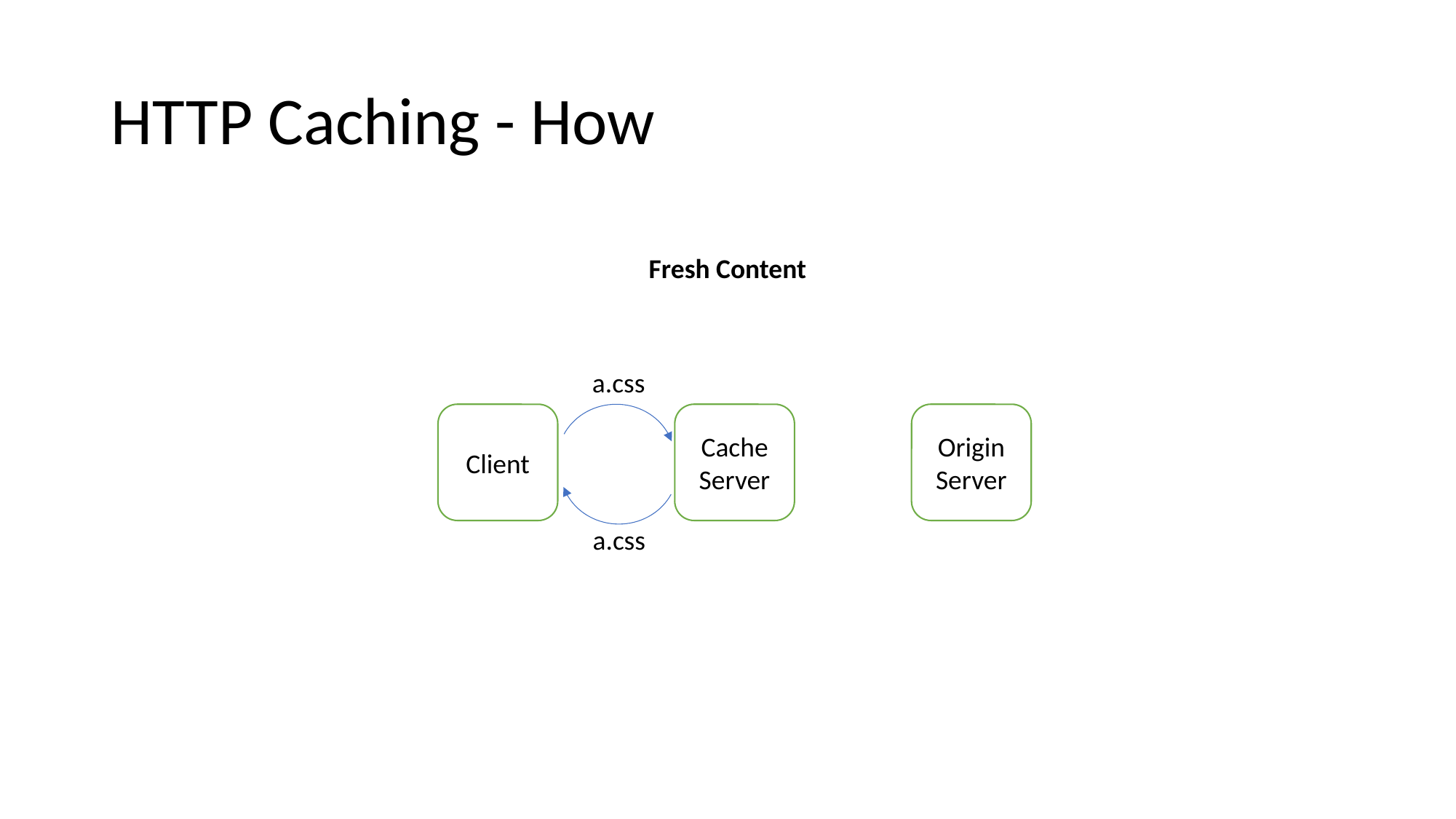

# HTTP Caching - How
Fresh Content
a.css
Client

Cache
Server
Origin Server

a.css